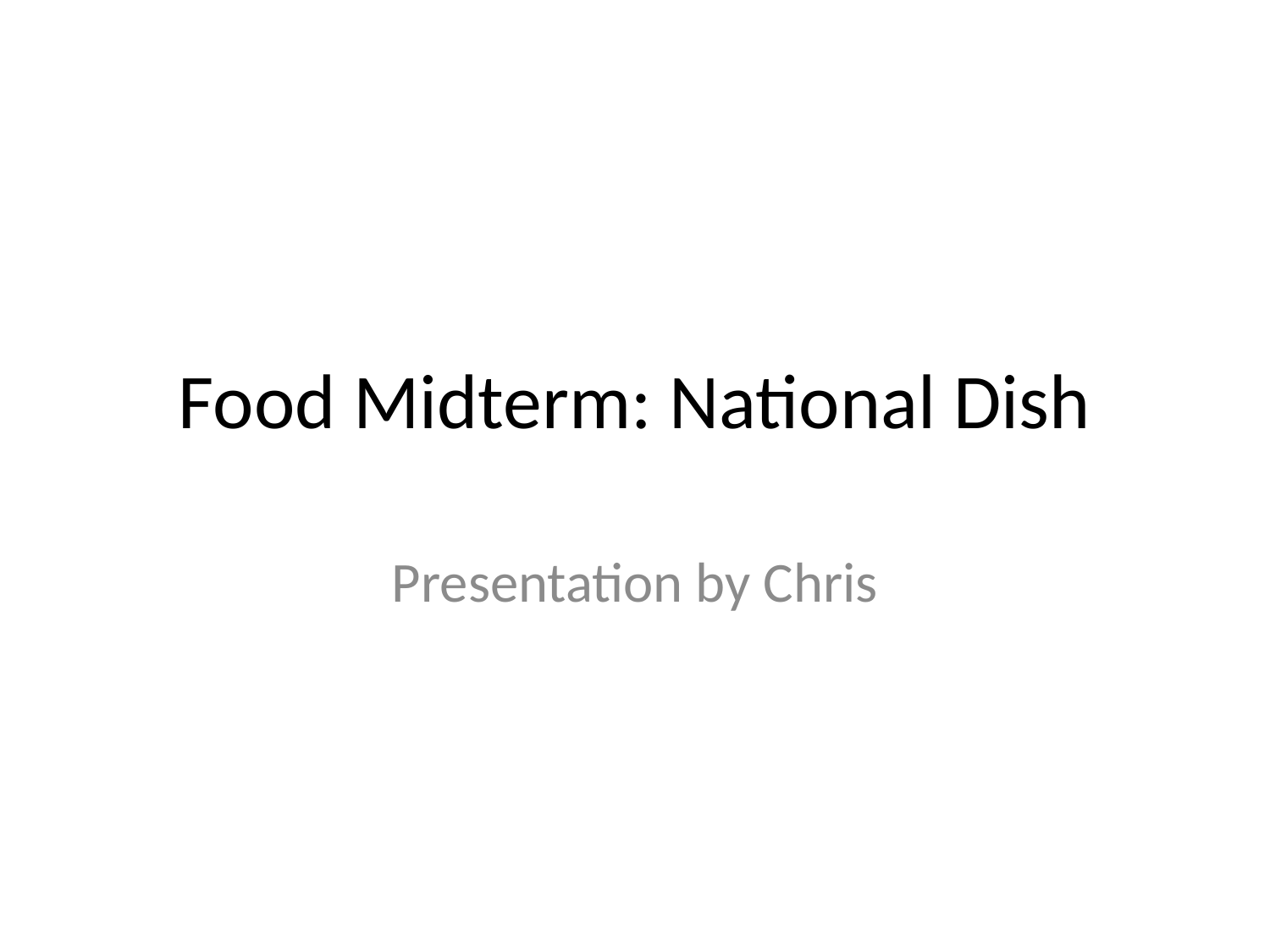

# Food Midterm: National Dish
Presentation by Chris